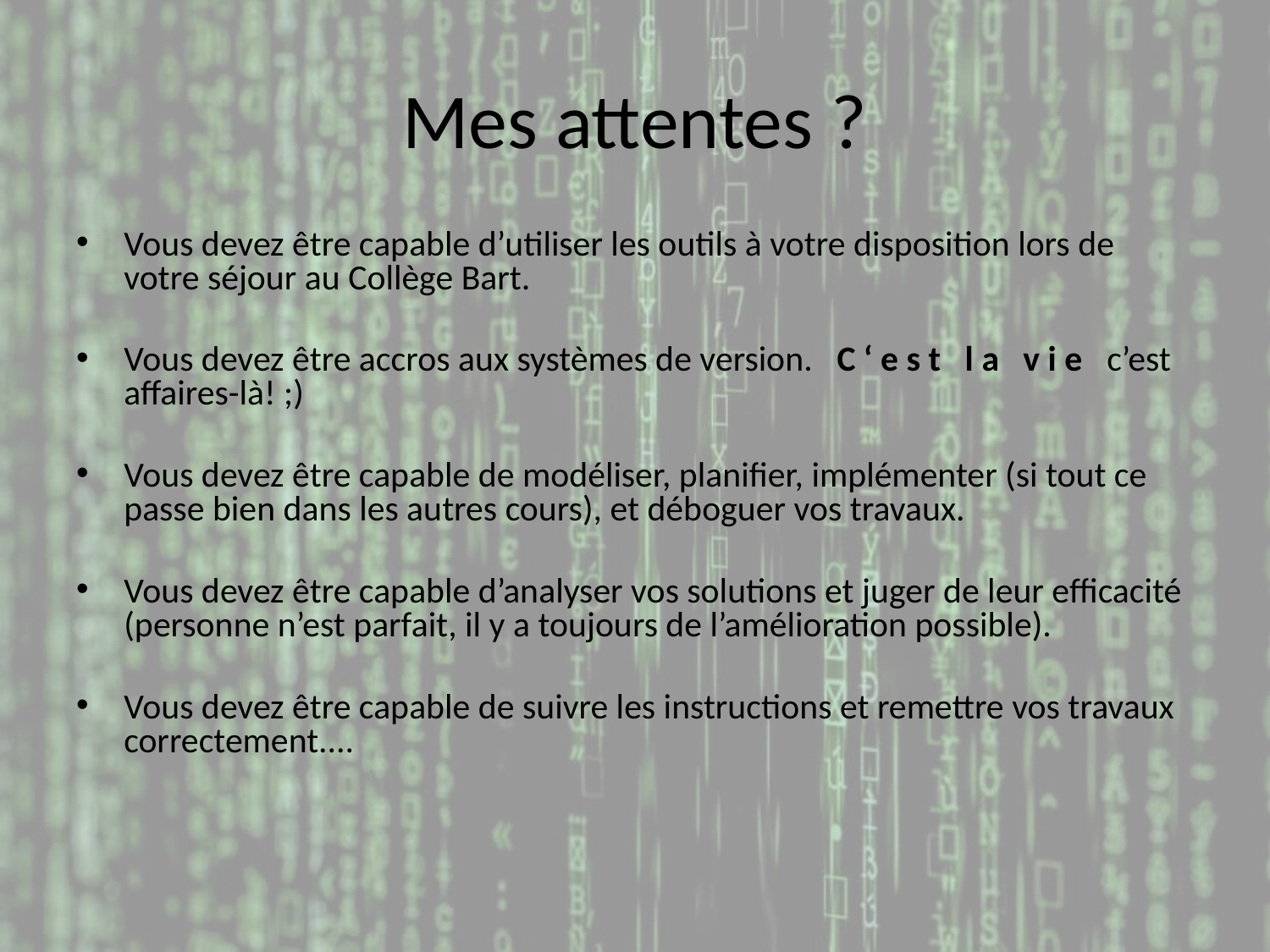

# Mes attentes ?
Vous devez être capable d’utiliser les outils à votre disposition lors de votre séjour au Collège Bart.

Vous devez être accros aux systèmes de version.   C ‘ e s t   l a   v i e   c’est affaires-là! ;)

Vous devez être capable de modéliser, planifier, implémenter (si tout ce passe bien dans les autres cours), et déboguer vos travaux.

Vous devez être capable d’analyser vos solutions et juger de leur efficacité (personne n’est parfait, il y a toujours de l’amélioration possible).

Vous devez être capable de suivre les instructions et remettre vos travaux correctement....